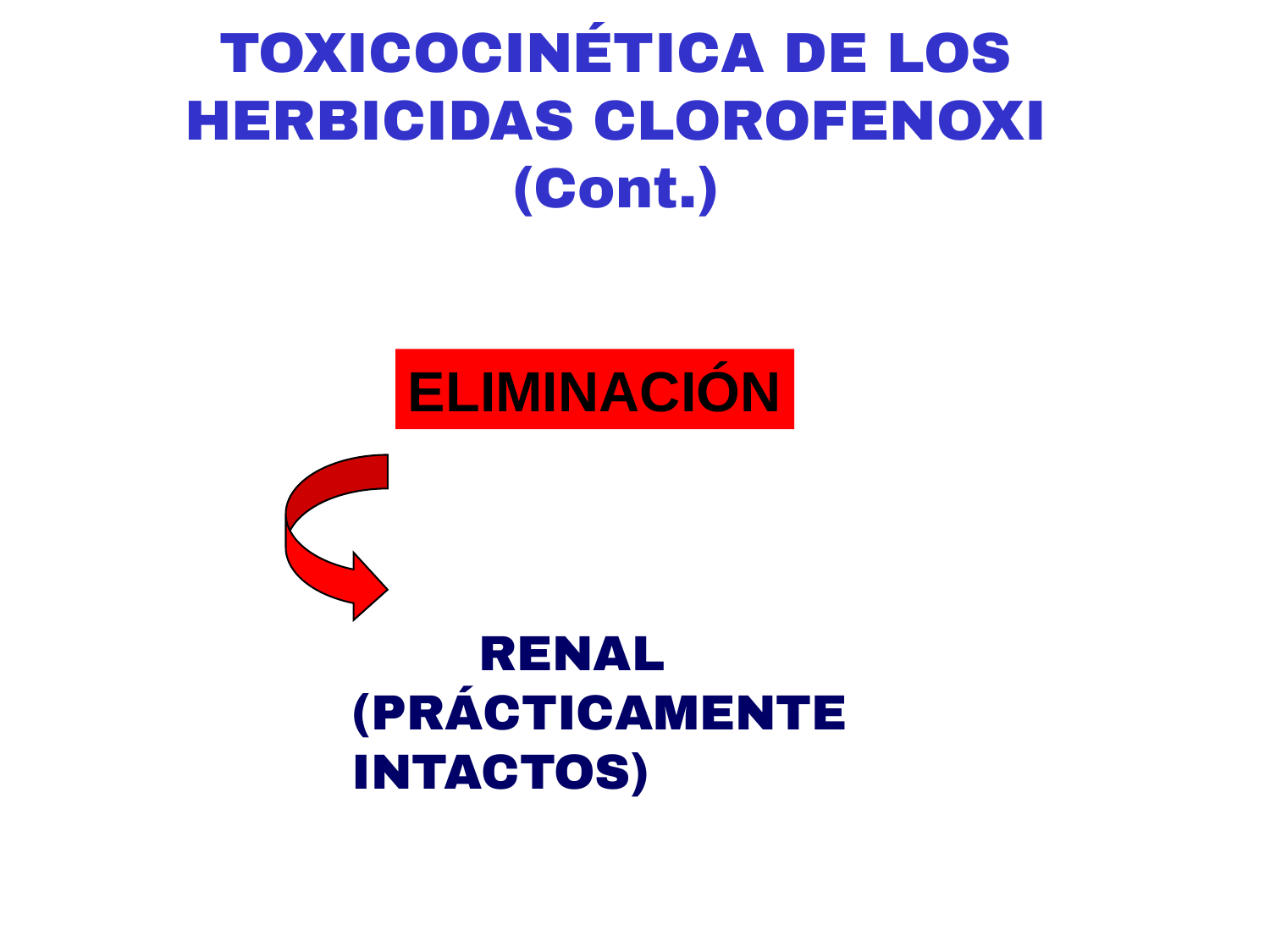

# TOXICOCINÉTICA DE LOS HERBICIDAS CLOROFENOXI (Cont.)
ELIMINACIÓN

	RENAL
(PRÁCTICAMENTE
INTACTOS)